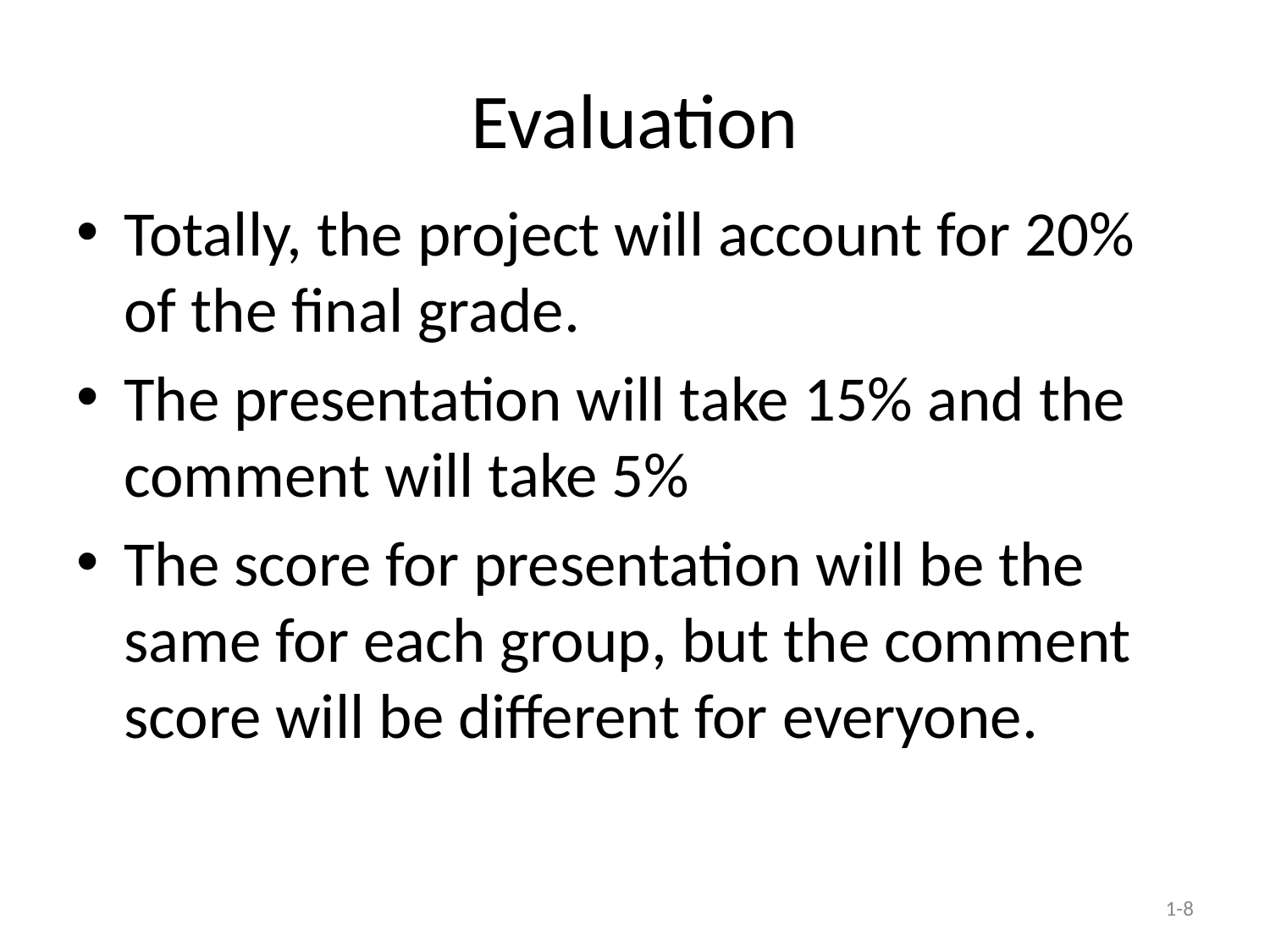

# Evaluation
Totally, the project will account for 20% of the final grade.
The presentation will take 15% and the comment will take 5%
The score for presentation will be the same for each group, but the comment score will be different for everyone.

1-8